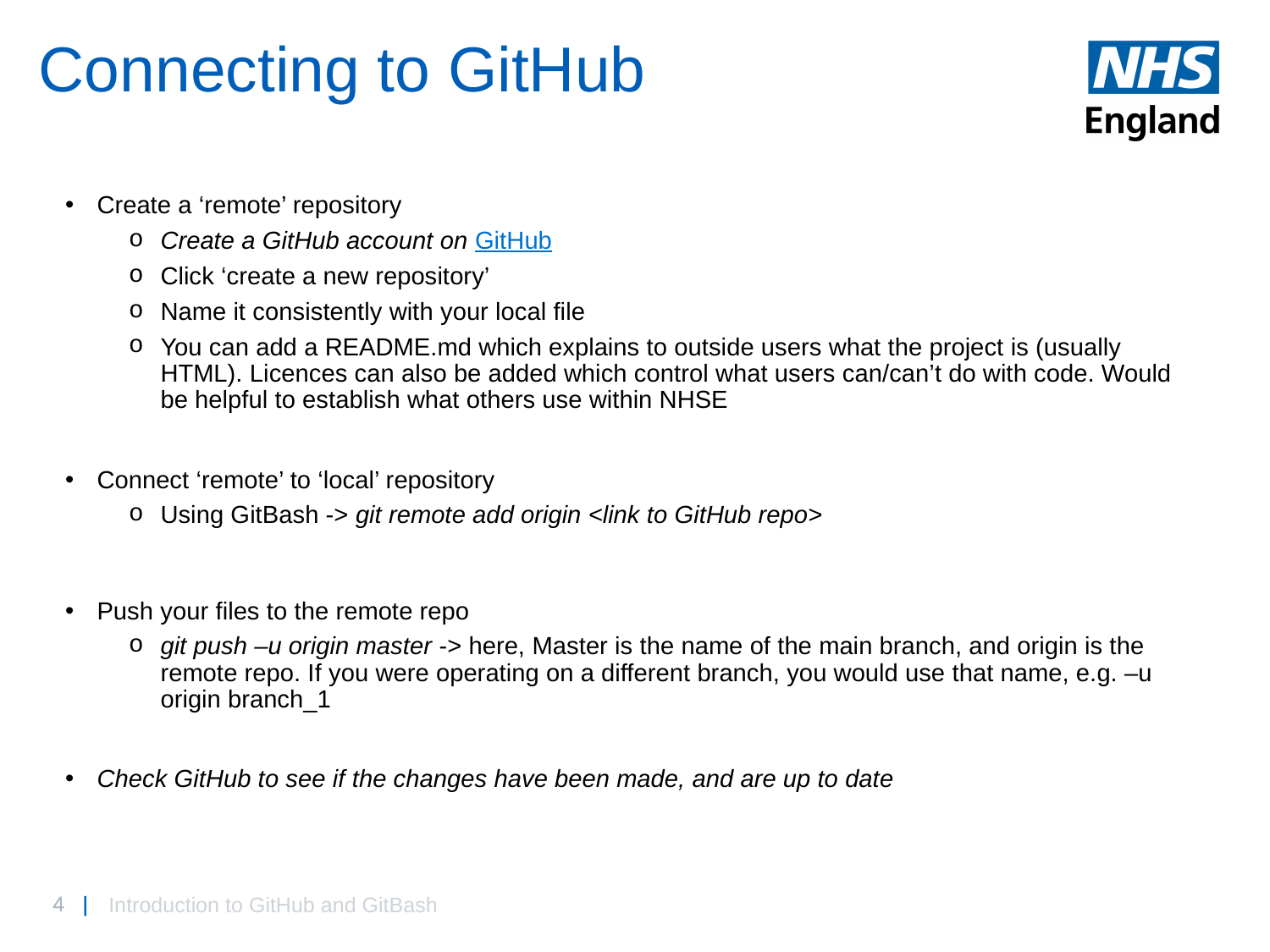

# Connecting to GitHub
Create a ‘remote’ repository
Create a GitHub account on GitHub
Click ‘create a new repository’
Name it consistently with your local file
You can add a README.md which explains to outside users what the project is (usually HTML). Licences can also be added which control what users can/can’t do with code. Would be helpful to establish what others use within NHSE

Connect ‘remote’ to ‘local’ repository
Using GitBash -> git remote add origin <link to GitHub repo>

Push your files to the remote repo
git push –u origin master -> here, Master is the name of the main branch, and origin is the remote repo. If you were operating on a different branch, you would use that name, e.g. –u origin branch_1

Check GitHub to see if the changes have been made, and are up to date

Introduction to GitHub and GitBash